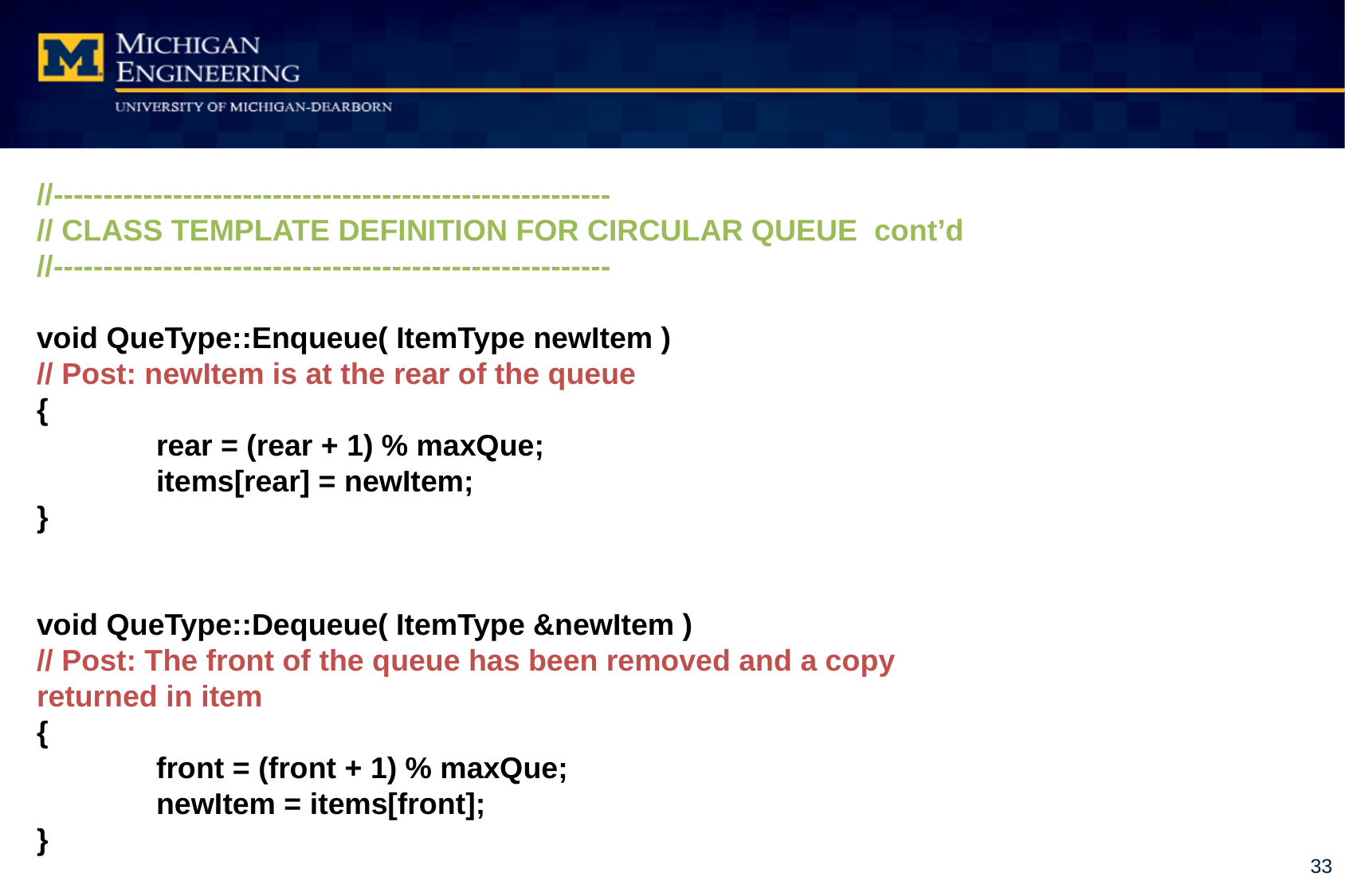

//--------------------------------------------------------
// CLASS TEMPLATE DEFINITION FOR CIRCULAR QUEUE  cont’d
//--------------------------------------------------------

void QueType::Enqueue( ItemType newItem )
// Post: newItem is at the rear of the queue
{
	rear = (rear + 1) % maxQue;
	items[rear] = newItem;
}

void QueType::Dequeue( ItemType &newItem )
// Post: The front of the queue has been removed and a copy returned in item
{
	front = (front + 1) % maxQue;
  	newItem = items[front];
}
33